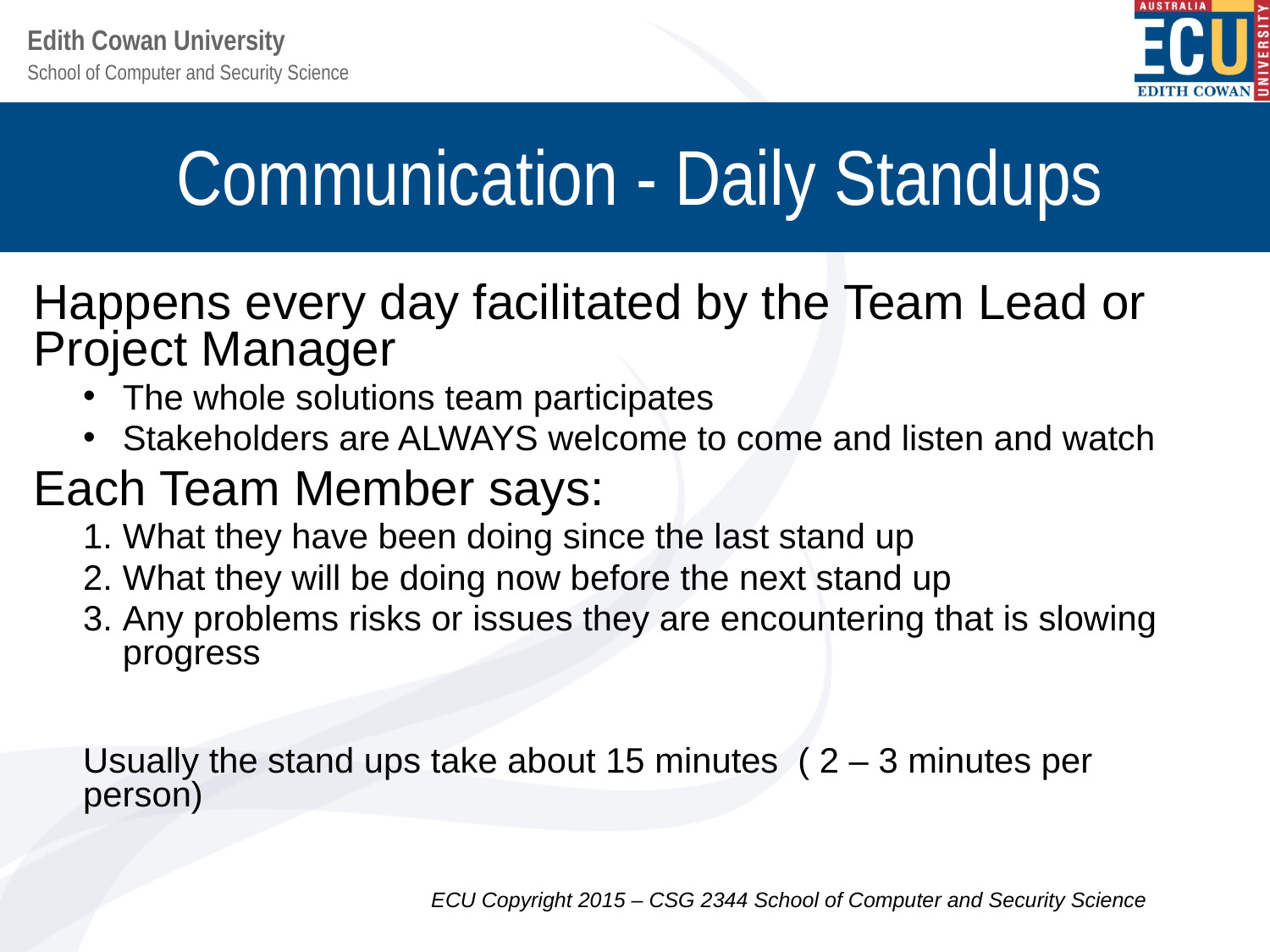

# Communication - Daily Standups
Happens every day facilitated by the Team Lead or Project Manager
The whole solutions team participates
Stakeholders are ALWAYS welcome to come and listen and watch
Each Team Member says:
What they have been doing since the last stand up
What they will be doing now before the next stand up
Any problems risks or issues they are encountering that is slowing progress

Usually the stand ups take about 15 minutes  ( 2 – 3 minutes per person)
ECU Copyright 2015 – CSG 2344 School of Computer and Security Science